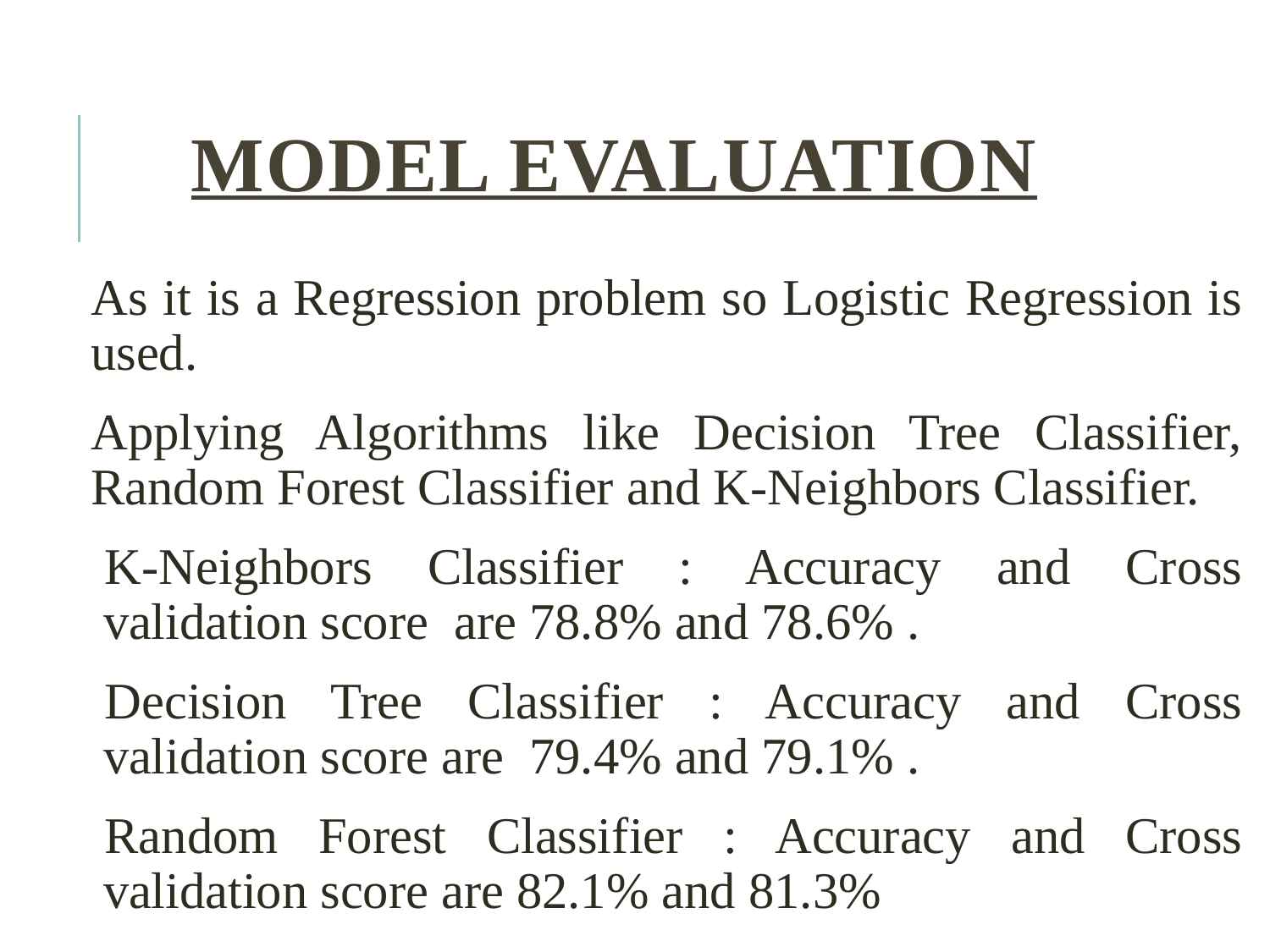

# Model Evaluation
As it is a Regression problem so Logistic Regression is used.
Applying Algorithms like Decision Tree Classifier, Random Forest Classifier and K-Neighbors Classifier.
K-Neighbors Classifier : Accuracy and Cross validation score  are 78.8% and 78.6% .
Decision Tree Classifier : Accuracy and Cross validation score are  79.4% and 79.1% .
Random Forest Classifier : Accuracy and Cross validation score are 82.1% and 81.3%